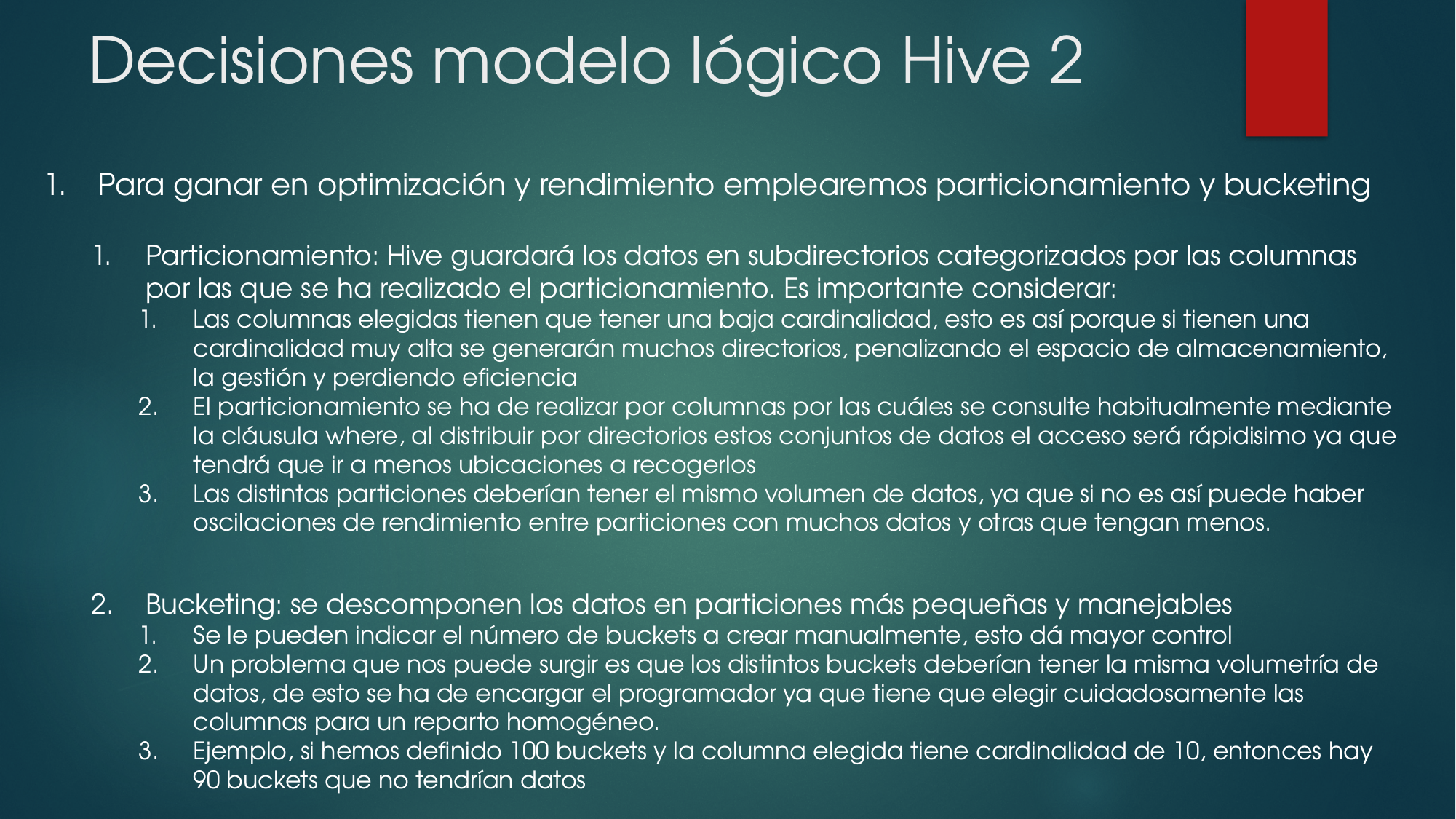

# Decisiones modelo lógico Hive 2
Para ganar en optimización y rendimiento emplearemos particionamiento y bucketing

Particionamiento: Hive guardará los datos en subdirectorios categorizados por las columnas por las que se ha realizado el particionamiento. Es importante considerar:
Las columnas elegidas tienen que tener una baja cardinalidad, esto es así porque si tienen una cardinalidad muy alta se generarán muchos directorios, penalizando el espacio de almacenamiento, la gestión y perdiendo eficiencia
El particionamiento se ha de realizar por columnas por las cuáles se consulte habitualmente mediante la cláusula where, al distribuir por directorios estos conjuntos de datos el acceso será rápidisimo ya que tendrá que ir a menos ubicaciones a recogerlos
Las distintas particiones deberían tener el mismo volumen de datos, ya que si no es así puede haber oscilaciones de rendimiento entre particiones con muchos datos y otras que tengan menos.

Bucketing: se descomponen los datos en particiones más pequeñas y manejables
Se le pueden indicar el número de buckets a crear manualmente, esto dá mayor control
Un problema que nos puede surgir es que los distintos buckets deberían tener la misma volumetría de datos, de esto se ha de encargar el programador ya que tiene que elegir cuidadosamente las columnas para un reparto homogéneo.
Ejemplo, si hemos definido 100 buckets y la columna elegida tiene cardinalidad de 10, entonces hay 90 buckets que no tendrían datos